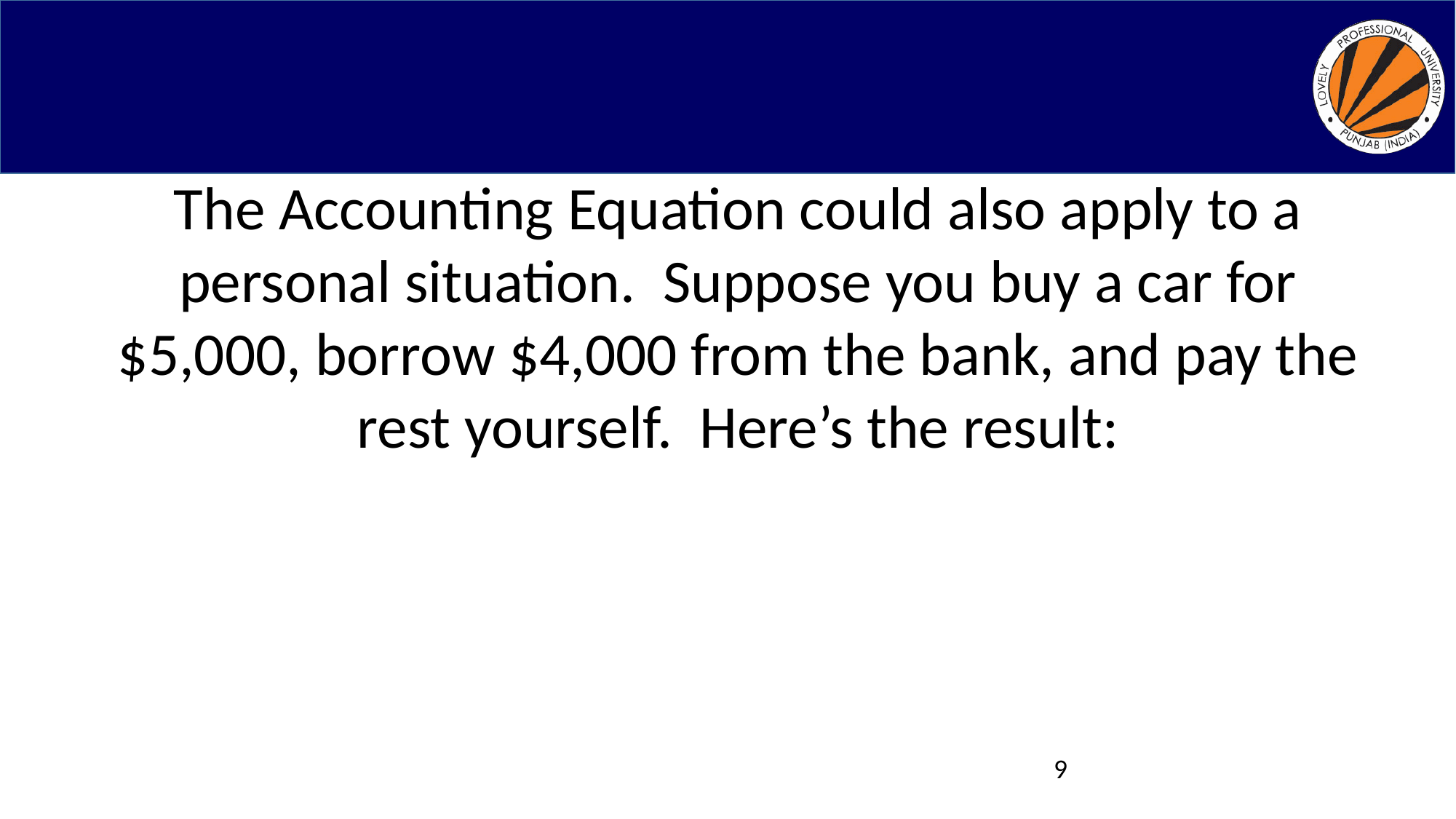

The Accounting Equation could also apply to a personal situation.  Suppose you buy a car for $5,000, borrow $4,000 from the bank, and pay the rest yourself.  Here’s the result:
9